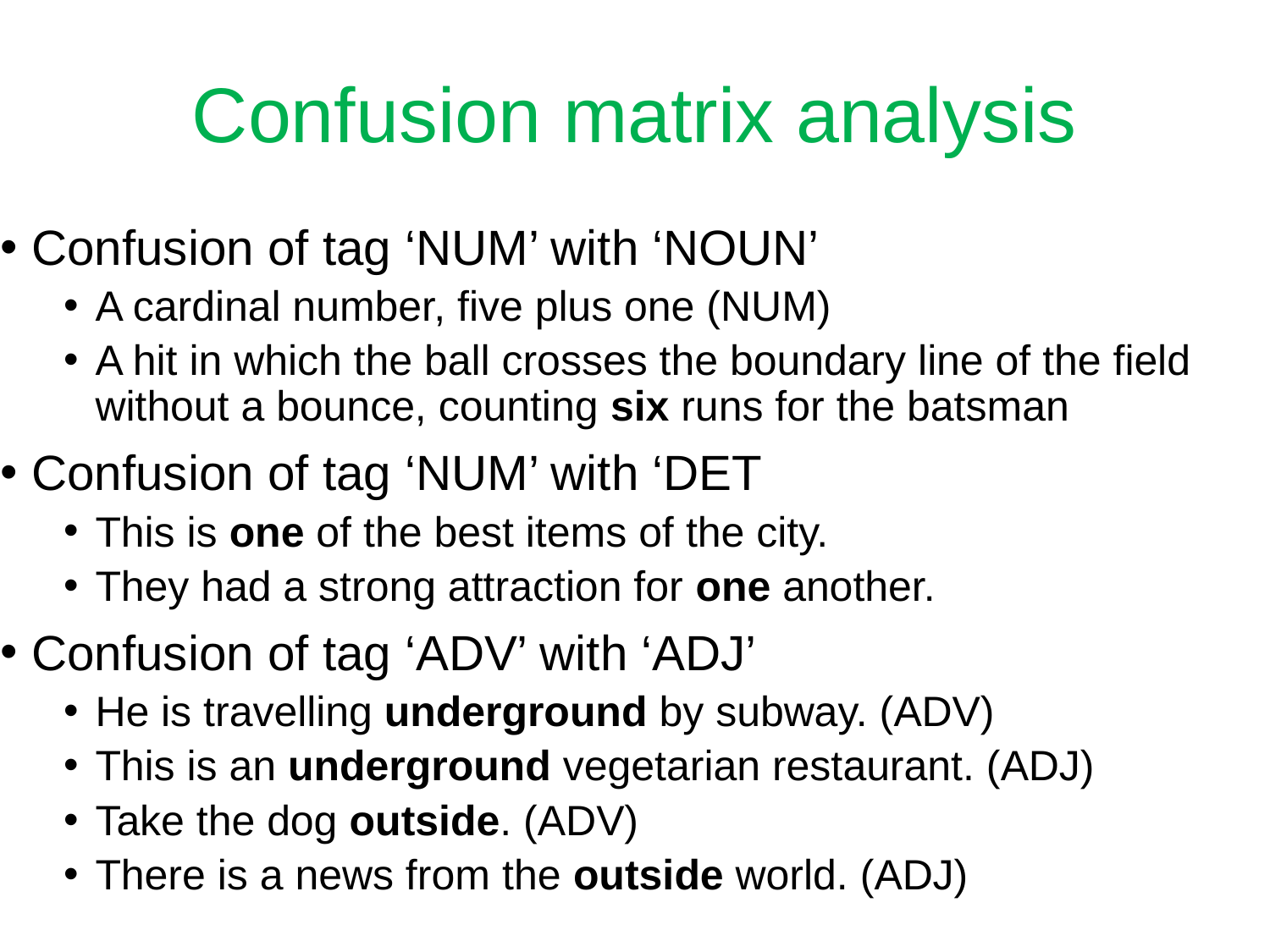

Confusion matrix analysis
Confusion of tag ‘NUM’ with ‘NOUN’
A cardinal number, five plus one (NUM)
A hit in which the ball crosses the boundary line of the field without a bounce, counting six runs for the batsman
Confusion of tag ‘NUM’ with ‘DET
This is one of the best items of the city.
They had a strong attraction for one another.
Confusion of tag ‘ADV’ with ‘ADJ’
He is travelling underground by subway. (ADV)
This is an underground vegetarian restaurant. (ADJ)
Take the dog outside. (ADV)
There is a news from the outside world. (ADJ)